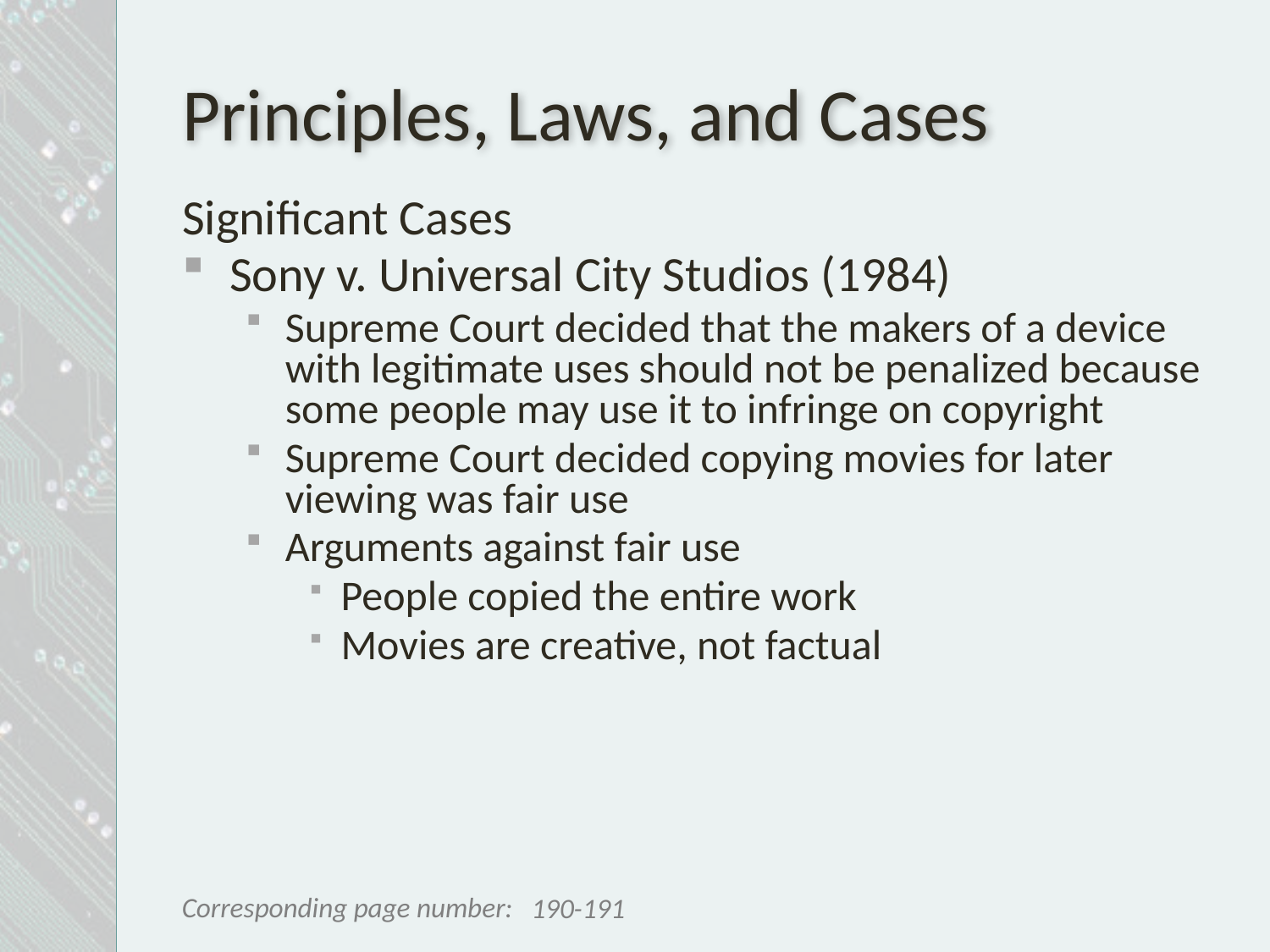

# Principles, Laws, and Cases
Significant Cases
Sony v. Universal City Studios (1984)
Supreme Court decided that the makers of a device with legitimate uses should not be penalized because some people may use it to infringe on copyright
Supreme Court decided copying movies for later viewing was fair use
Arguments against fair use
People copied the entire work
Movies are creative, not factual
190-191